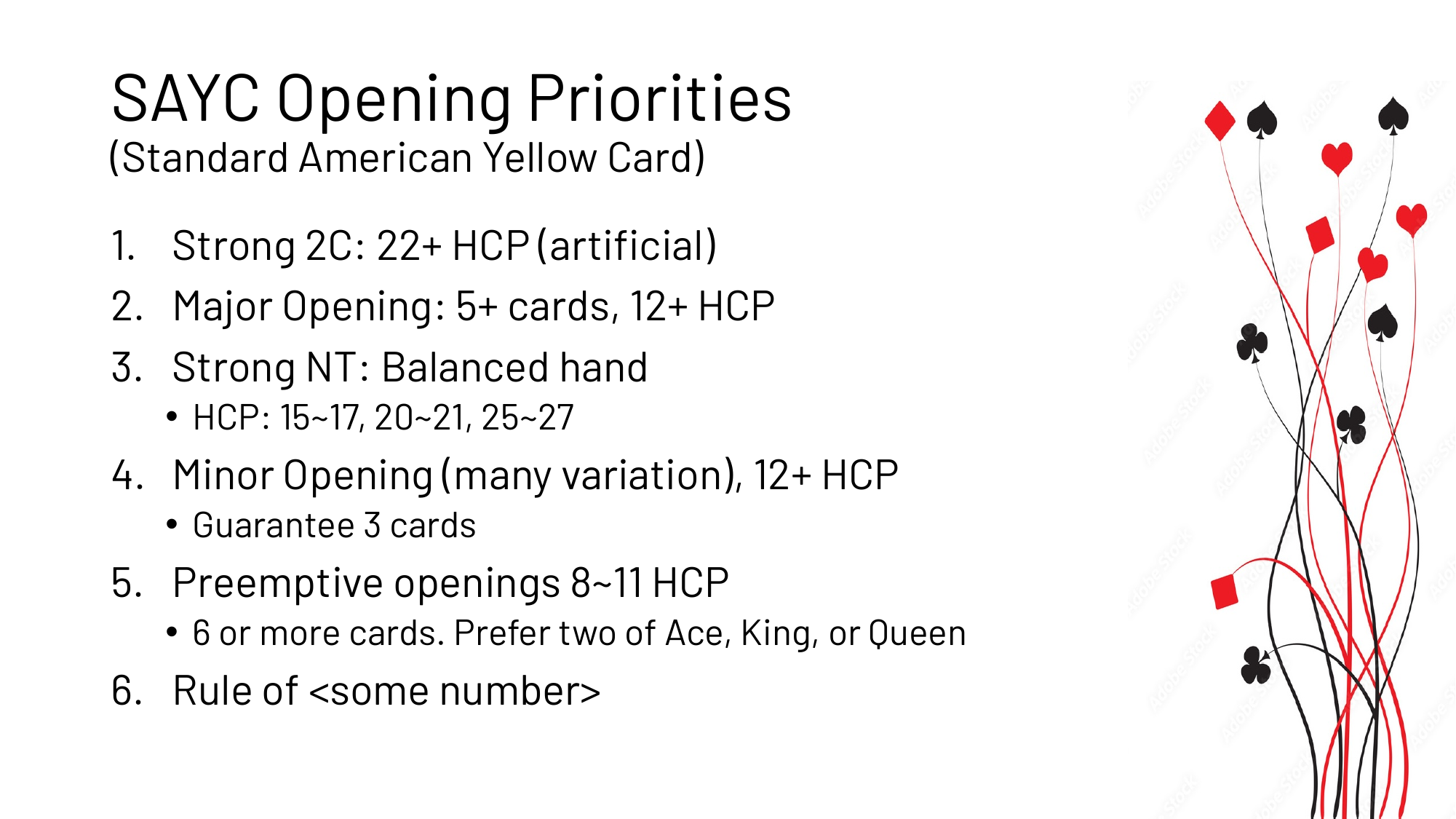

# SAYC Opening Priorities (Standard American Yellow Card)
Strong 2C: 22+ HCP (artificial)
Major Opening: 5+ cards, 12+ HCP
Strong NT: Balanced hand
HCP: 15~17, 20~21, 25~27
Minor Opening (many variation), 12+ HCP
Guarantee 3 cards
Preemptive openings 8~11 HCP
6 or more cards. Prefer two of Ace, King, or Queen
Rule of <some number>